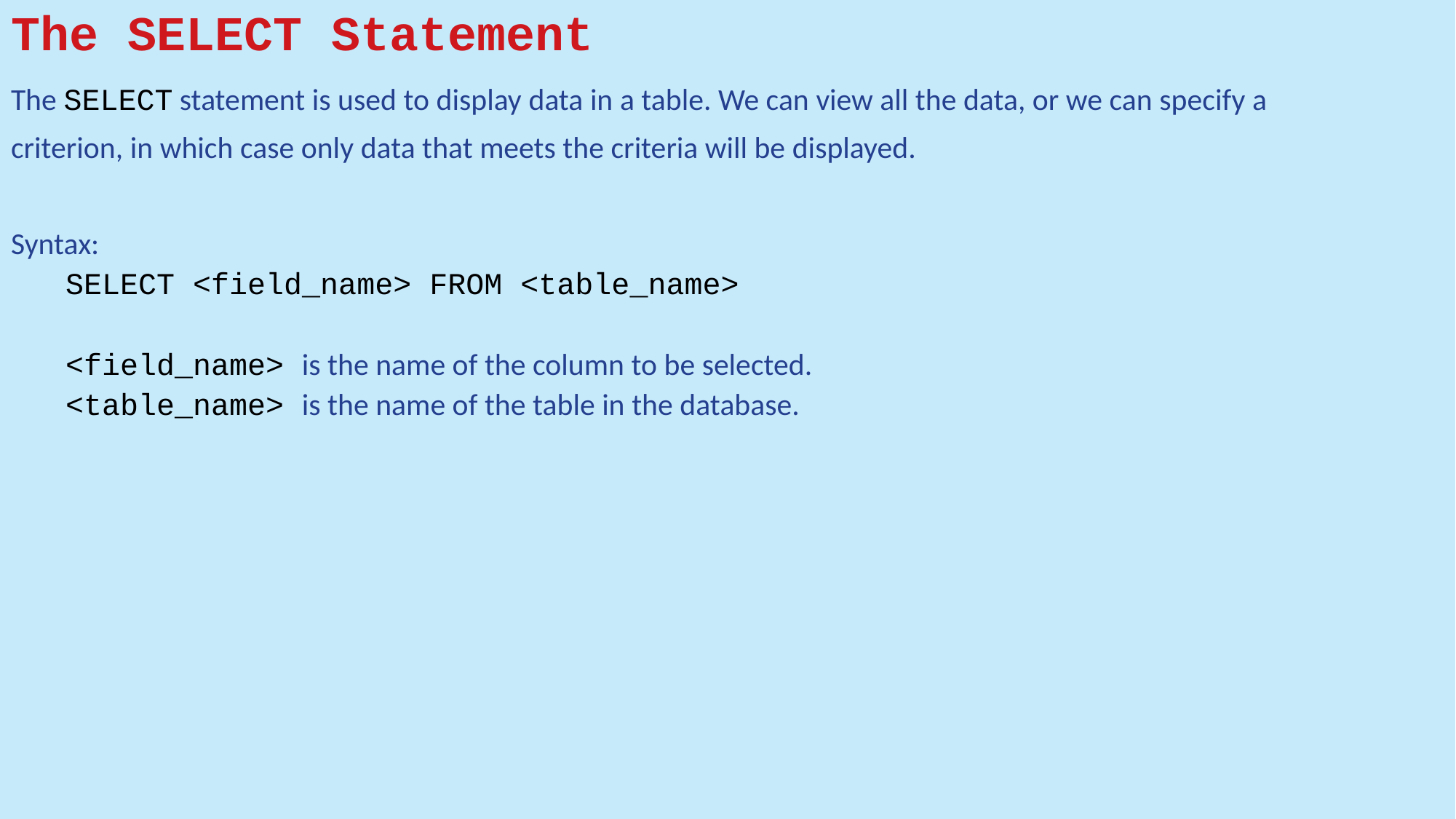

# The SELECT Statement
The SELECT statement is used to display data in a table. We can view all the data, or we can specify a
criterion, in which case only data that meets the criteria will be displayed.

Syntax:
SELECT <field_name> FROM <table_name>

<field_name> is the name of the column to be selected.
<table_name> is the name of the table in the database.